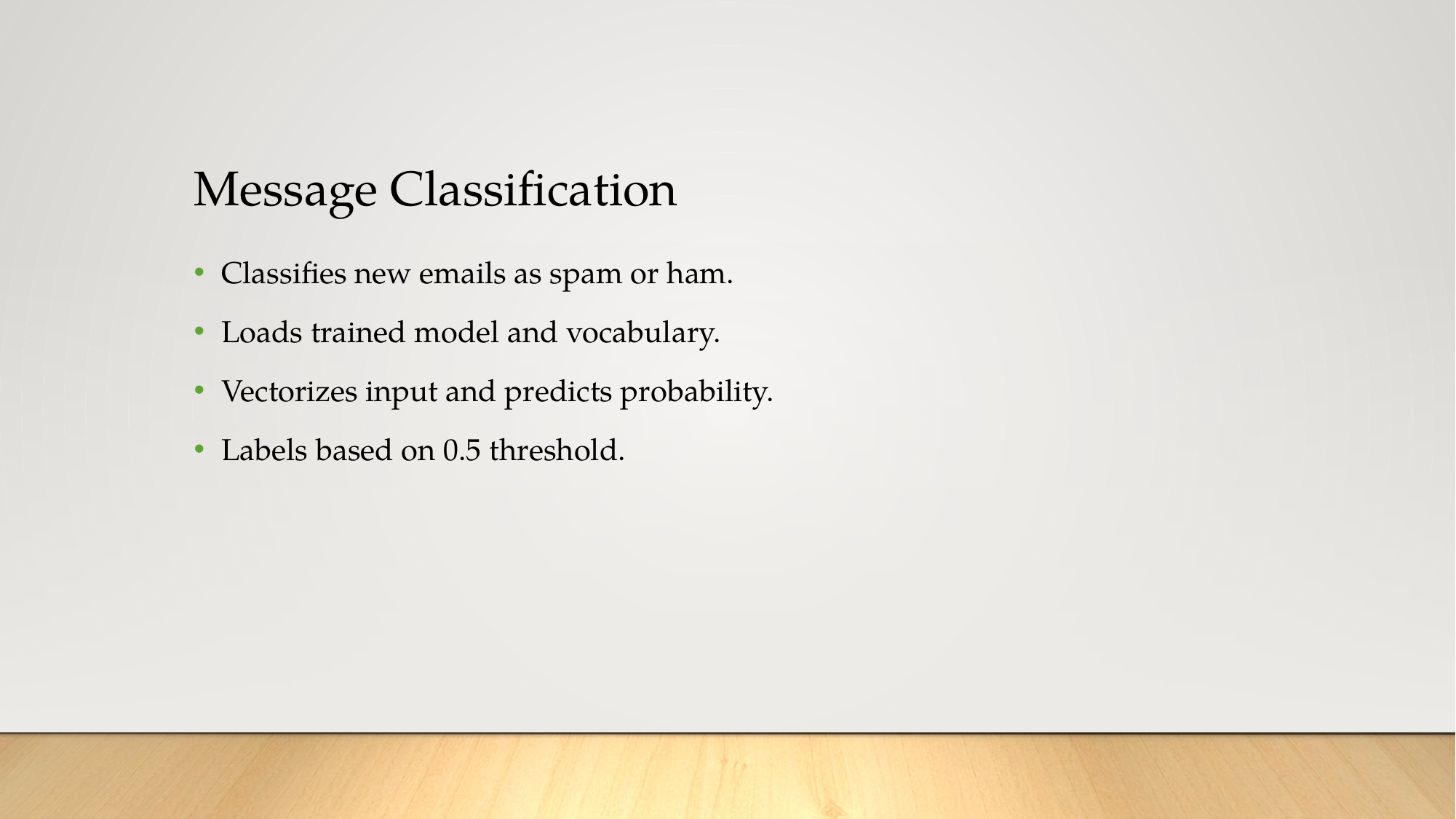

# Message Classification
Classifies new emails as spam or ham.
Loads trained model and vocabulary.
Vectorizes input and predicts probability.
Labels based on 0.5 threshold.